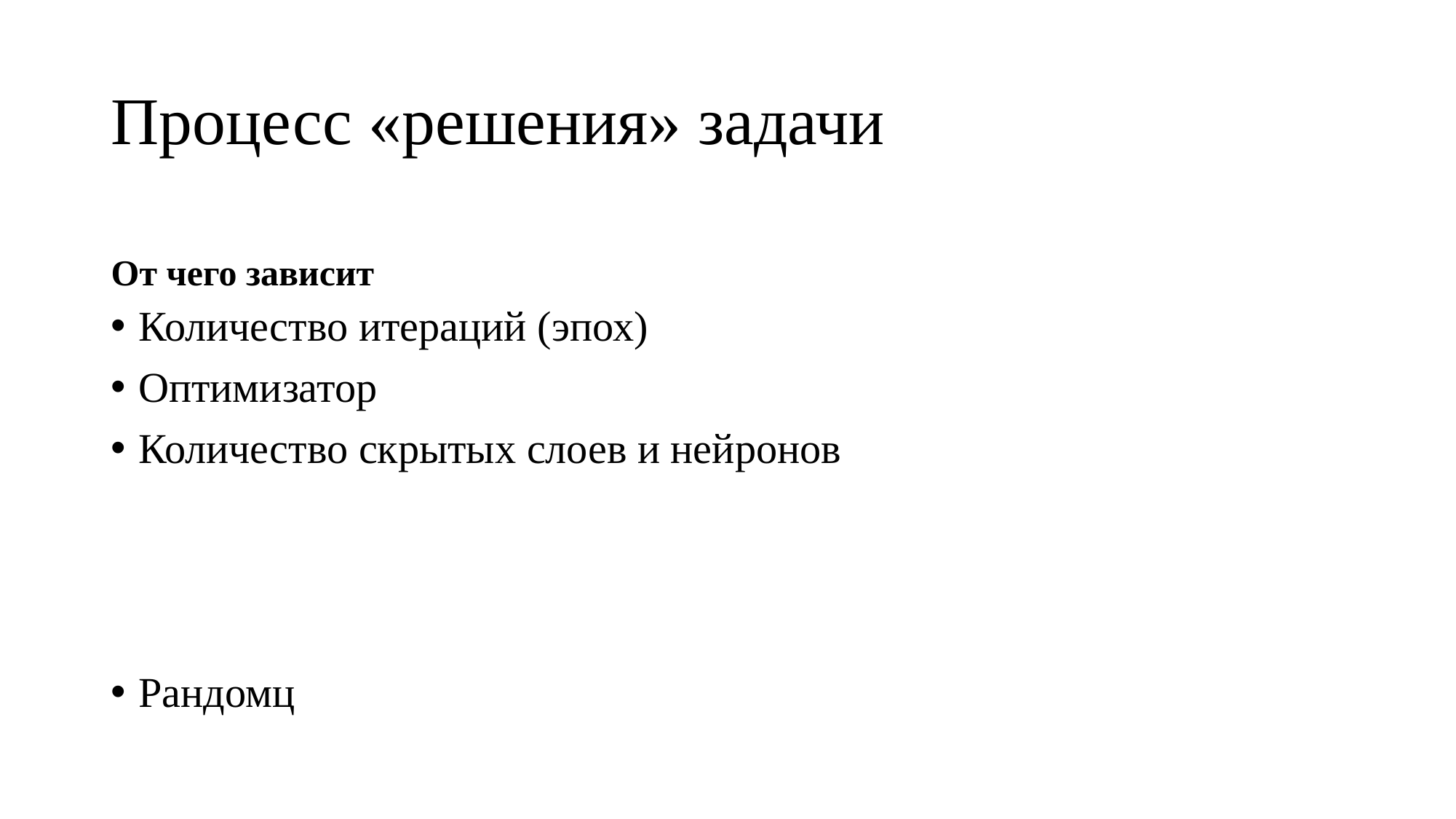

# Процесс «решения» задачи
От чего зависит
Количество итераций (эпох)
Оптимизатор
Количество скрытых слоев и нейронов

Рандомц